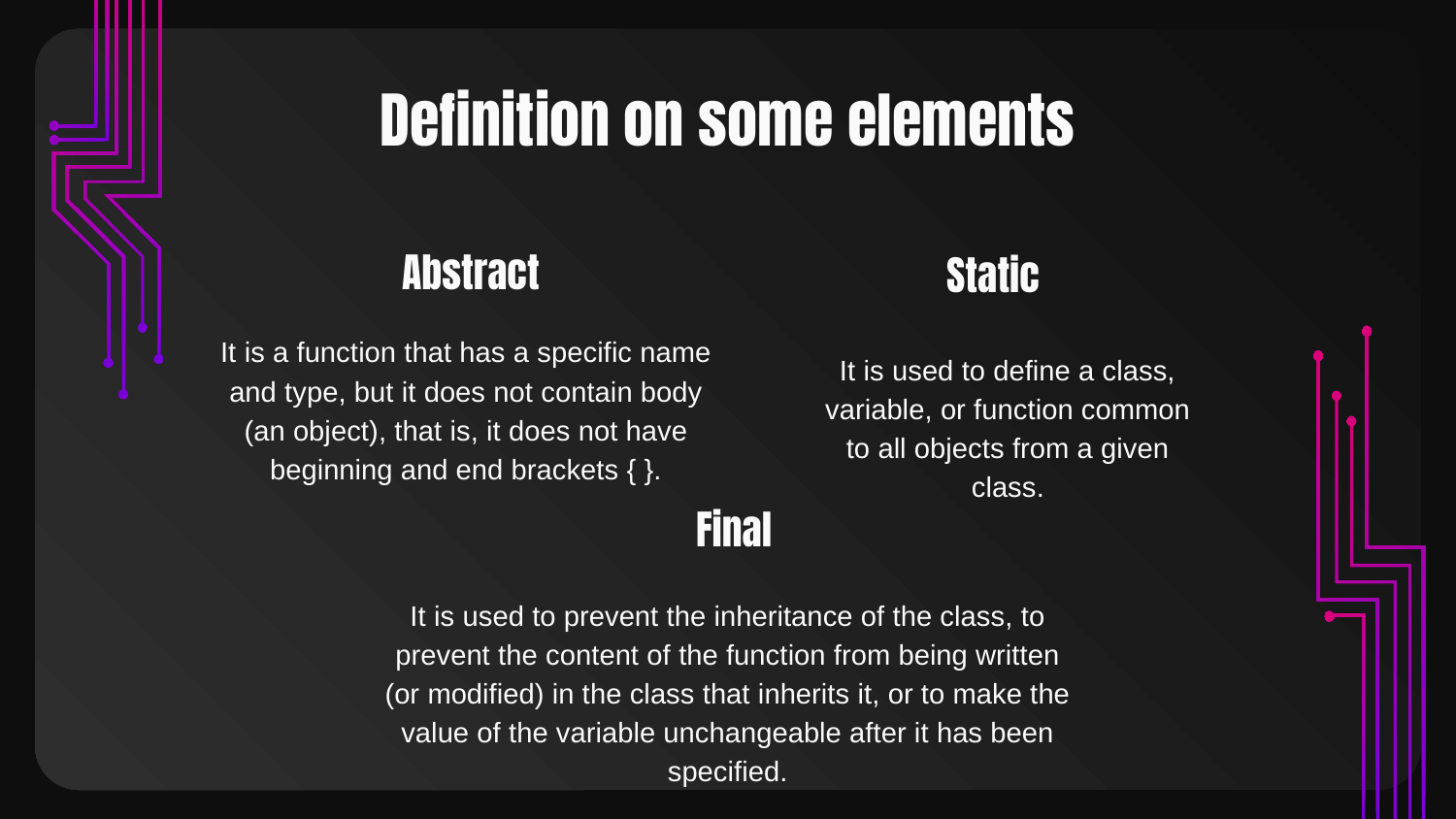

# Definition on some elements
Abstract
Static
It is a function that has a specific name and type, but it does not contain body (an object), that is, it does not have beginning and end brackets { }.

It is used to define a class, variable, or function common to all objects from a given class.
Final

It is used to prevent the inheritance of the class, to prevent the content of the function from being written (or modified) in the class that inherits it, or to make the value of the variable unchangeable after it has been specified.